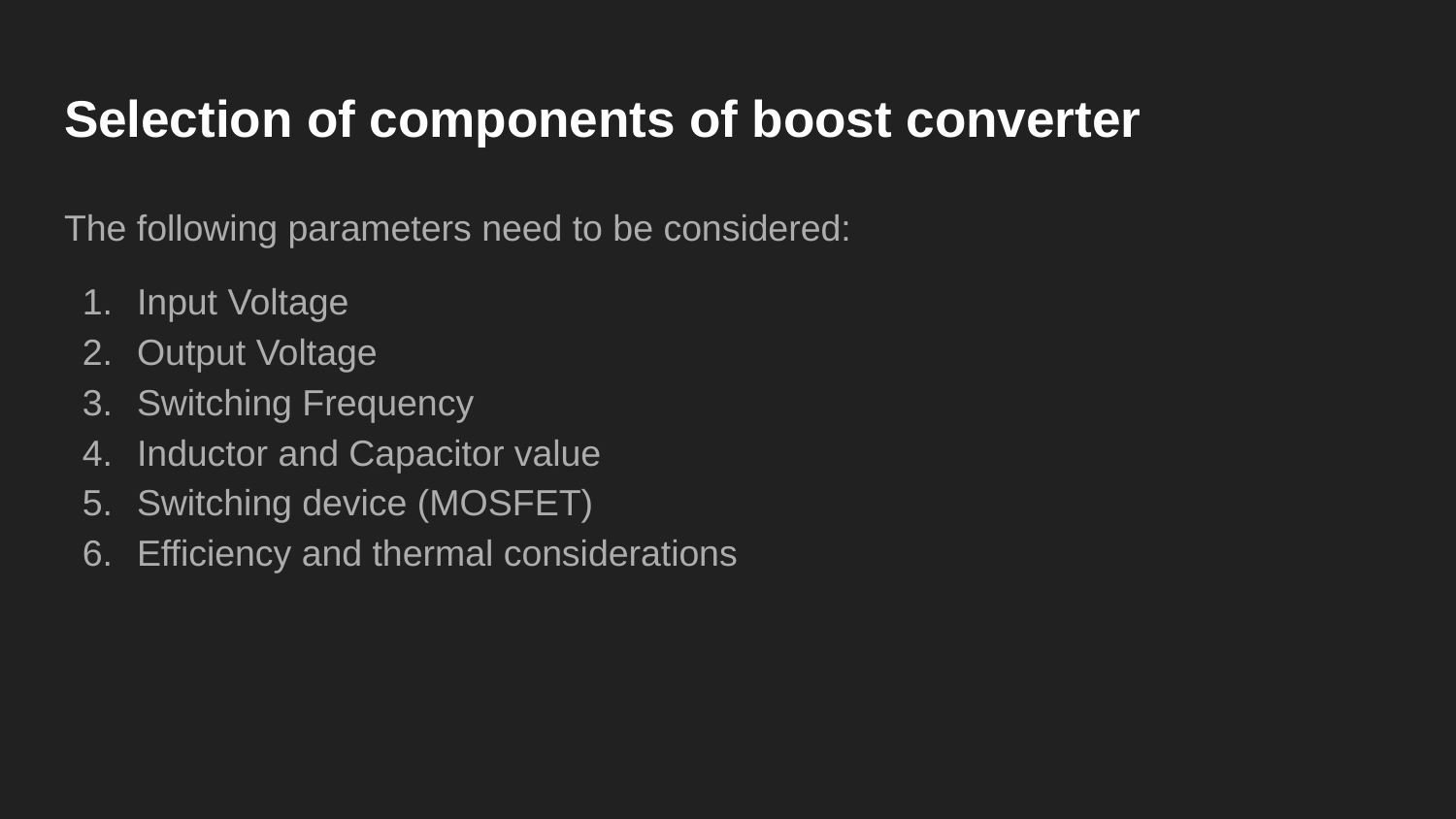

# Selection of components of boost converter
The following parameters need to be considered:
Input Voltage
Output Voltage
Switching Frequency
Inductor and Capacitor value
Switching device (MOSFET)
Efficiency and thermal considerations